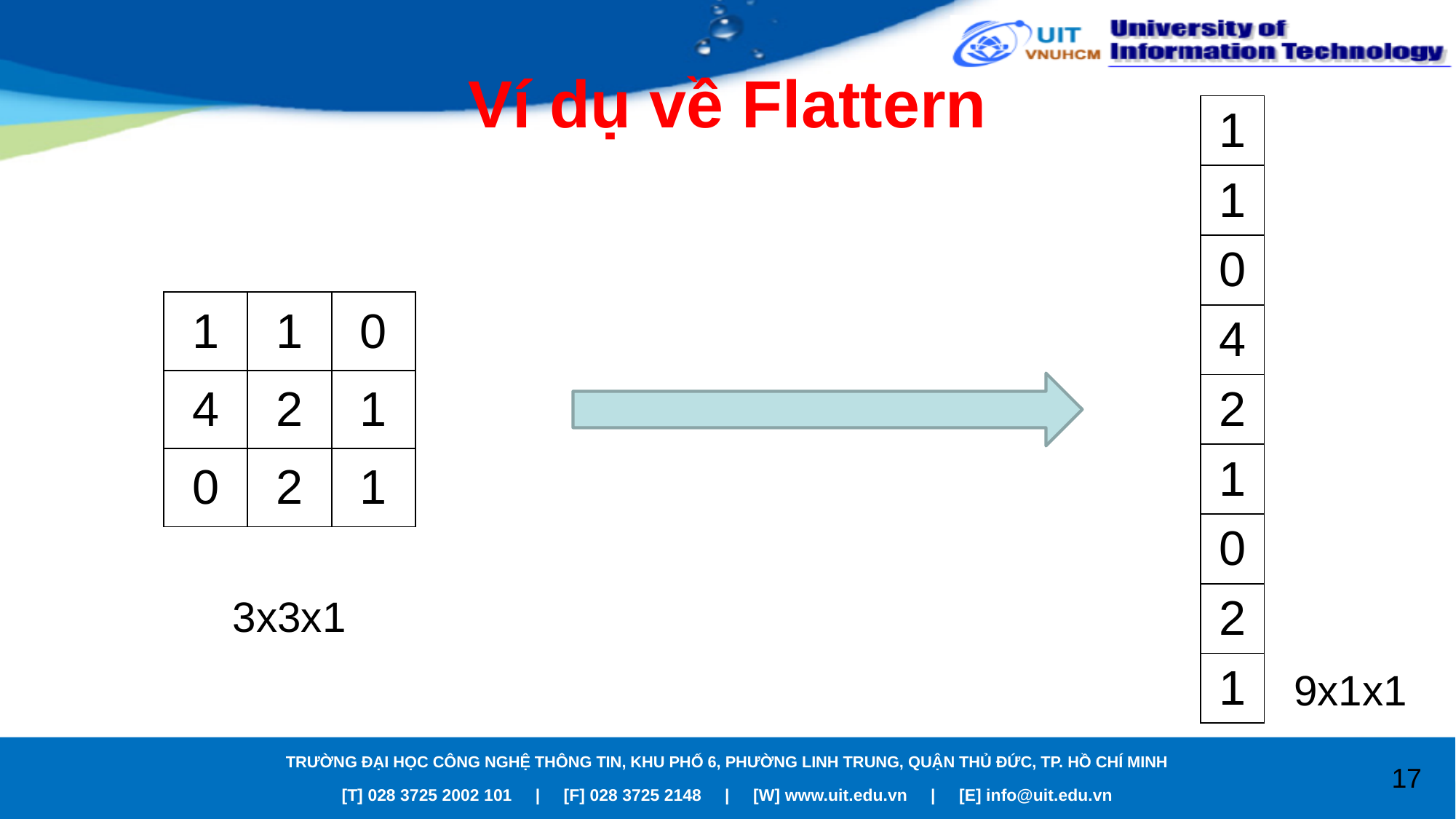

# Ví dụ về Flattern
| 1 |
| --- |
| 1 |
| 0 |
| 4 |
| 2 |
| 1 |
| 0 |
| 2 |
| 1 |
| 1 | 1 | 0 |
| --- | --- | --- |
| 4 | 2 | 1 |
| 0 | 2 | 1 |

3x3x1
9x1x1